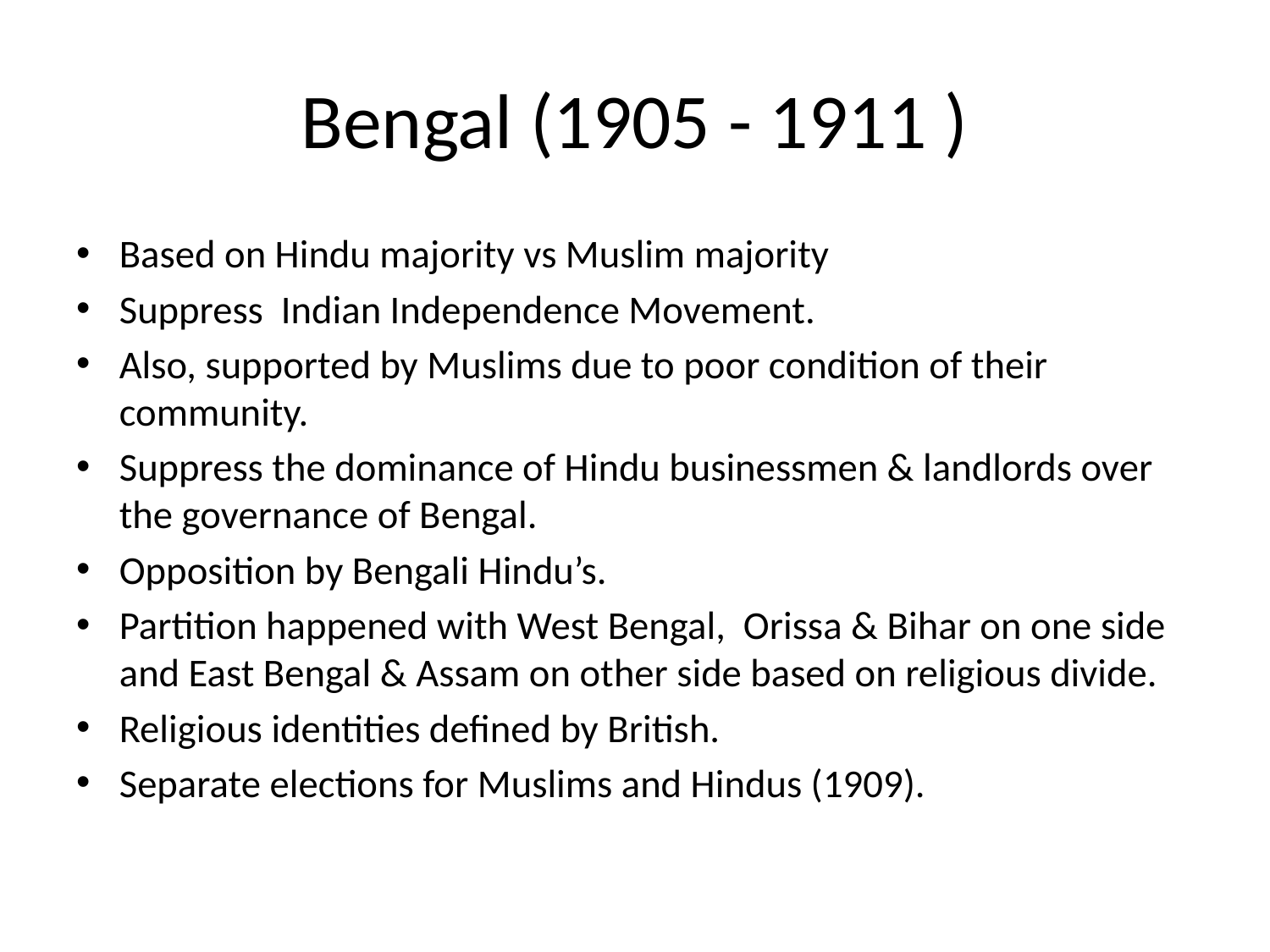

# Bengal (1905 - 1911 )
Based on Hindu majority vs Muslim majority
Suppress  Indian Independence Movement.
Also, supported by Muslims due to poor condition of their community.
Suppress the dominance of Hindu businessmen & landlords over the governance of Bengal.
Opposition by Bengali Hindu’s.
Partition happened with West Bengal,  Orissa & Bihar on one side and East Bengal & Assam on other side based on religious divide.
Religious identities defined by British.
Separate elections for Muslims and Hindus (1909).